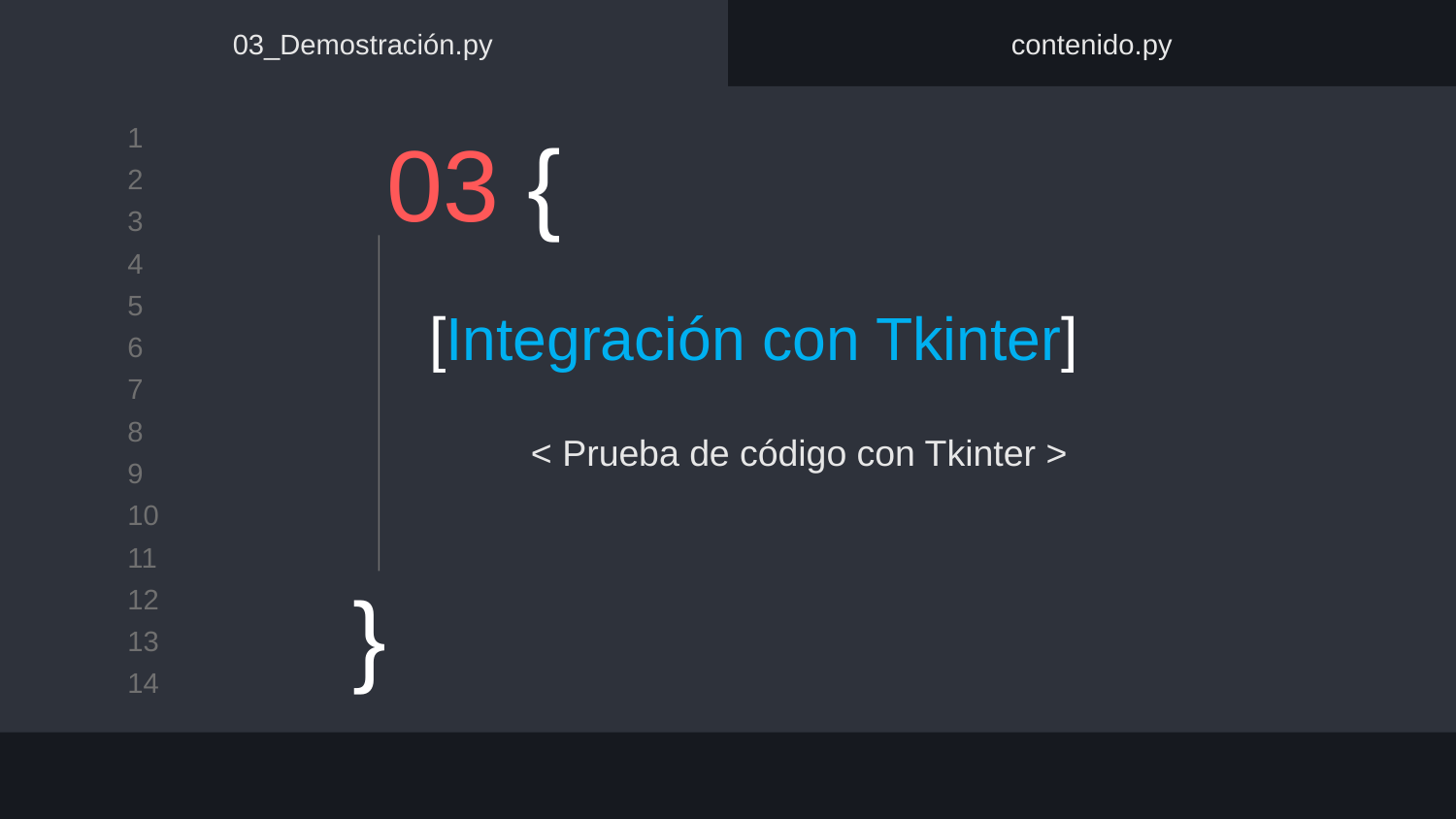

03_Demostración.py
contenido.py
# 03 {
[Integración con Tkinter]
< Prueba de código con Tkinter >
}